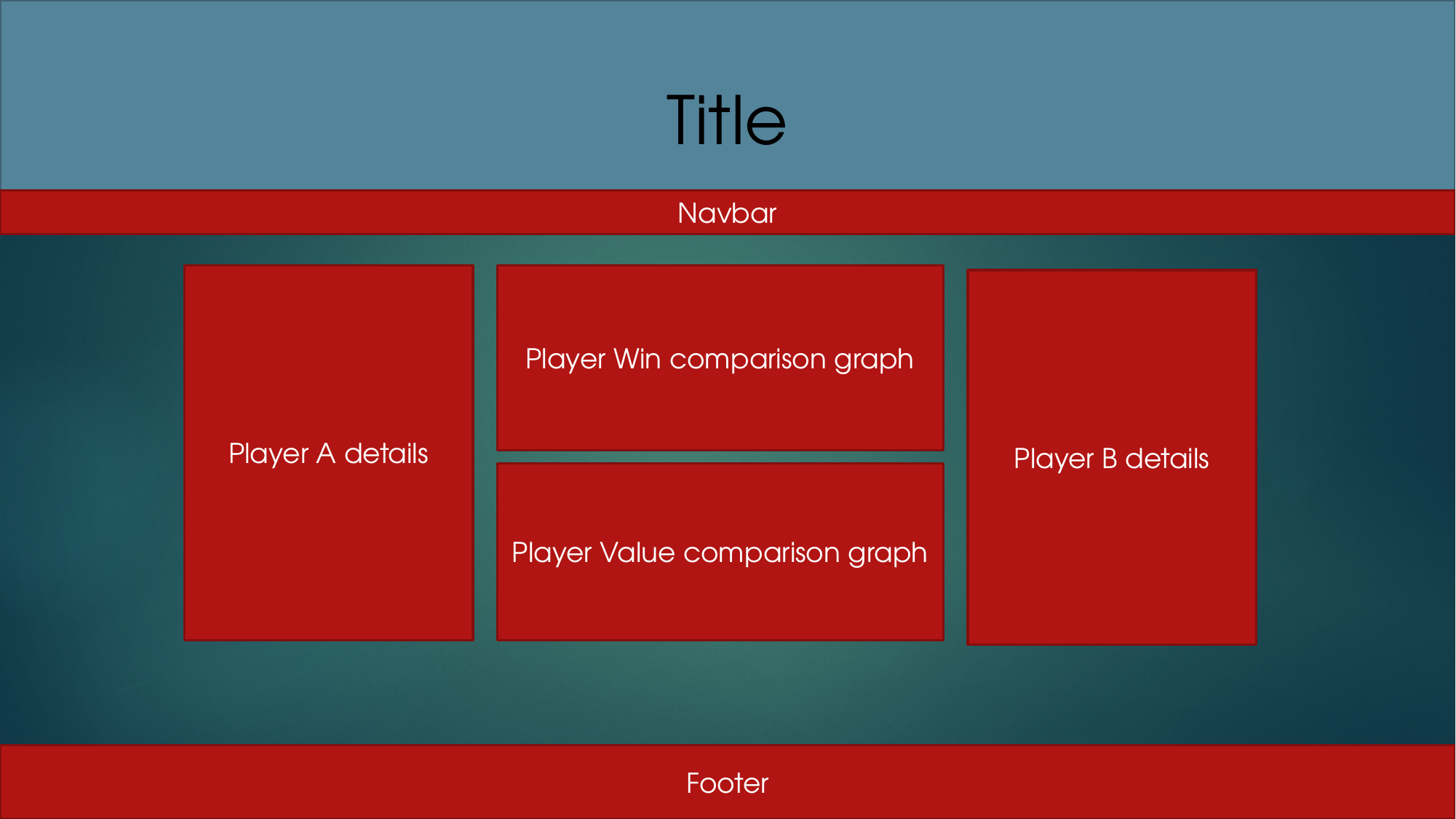

Title
# PlayerPage
Navbar
Player A details
Player Win comparison graph
Player B details
Player Value comparison graph
Footer